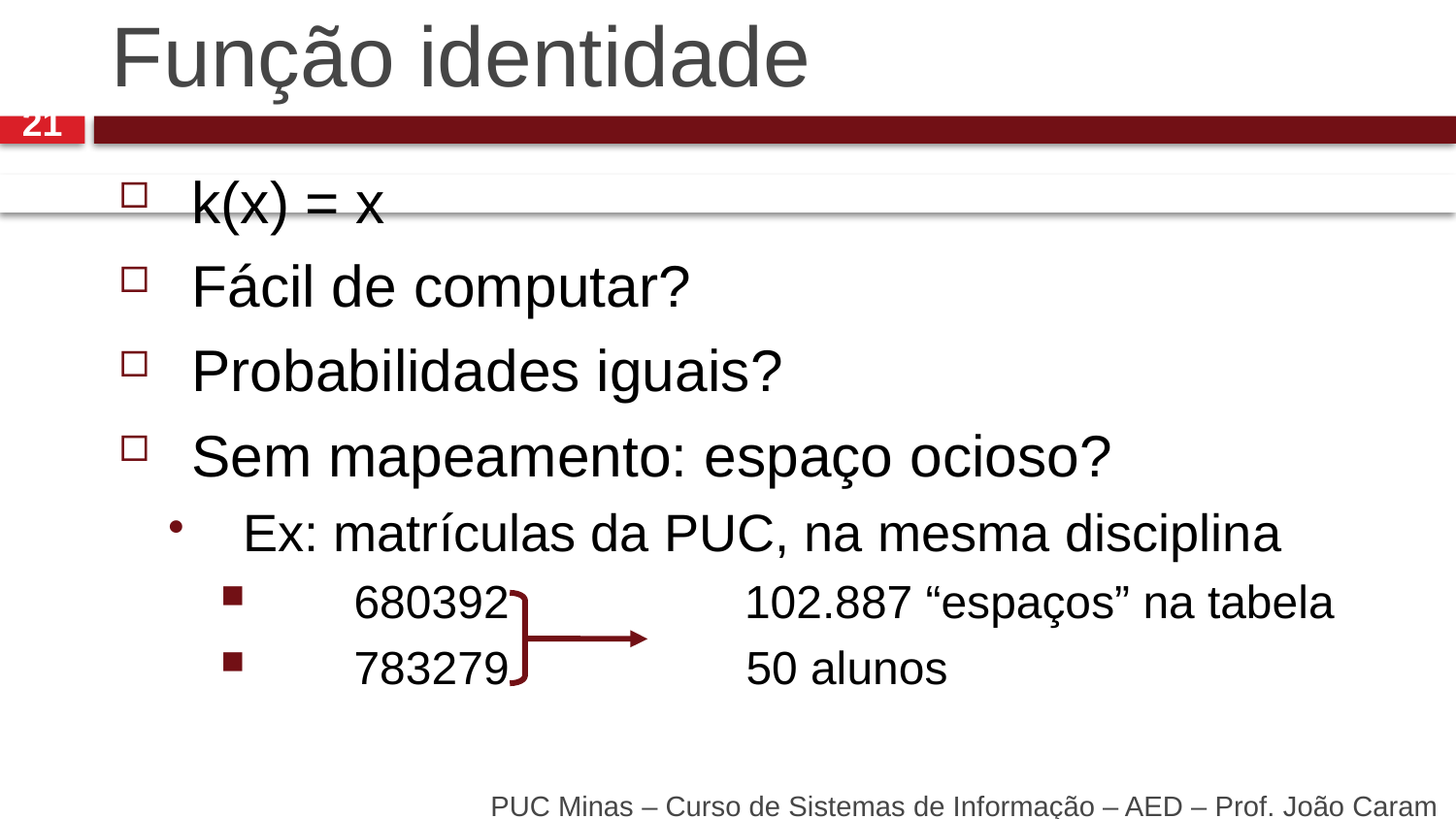

# Função identidade
21
k(x) = x
Fácil de computar?
Probabilidades iguais?
Sem mapeamento: espaço ocioso?
Ex: matrículas da PUC, na mesma disciplina
 	680392 		      102.887 “espaços” na tabela
	783279  			50 alunos

PUC Minas – Curso de Sistemas de Informação – AED – Prof. João Caram